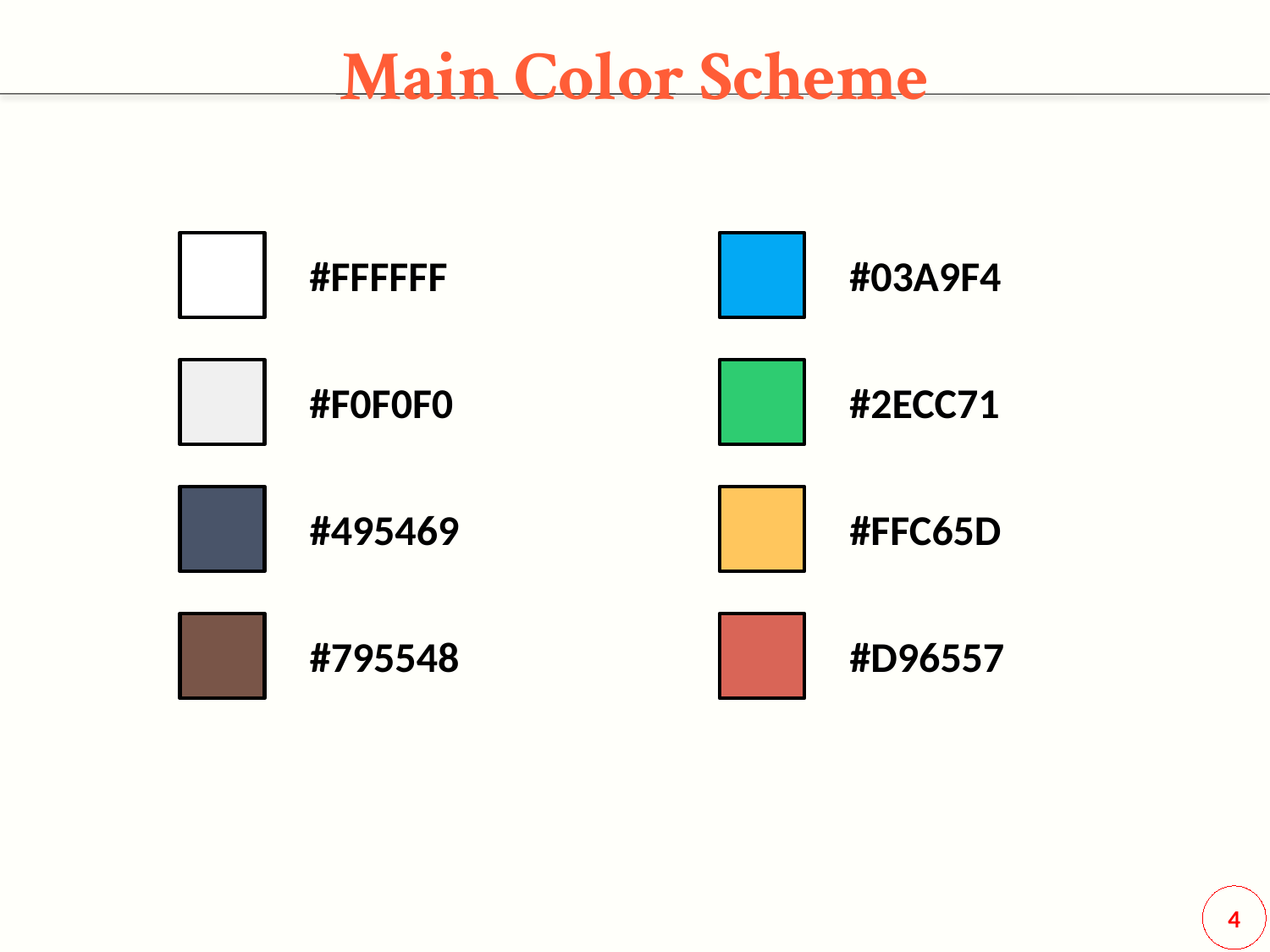

# Main Color Scheme

#FFFFFF
#03A9F4

#2ECC71
#F0F0F0

#FFC65D
#495469

#D96557
#795548